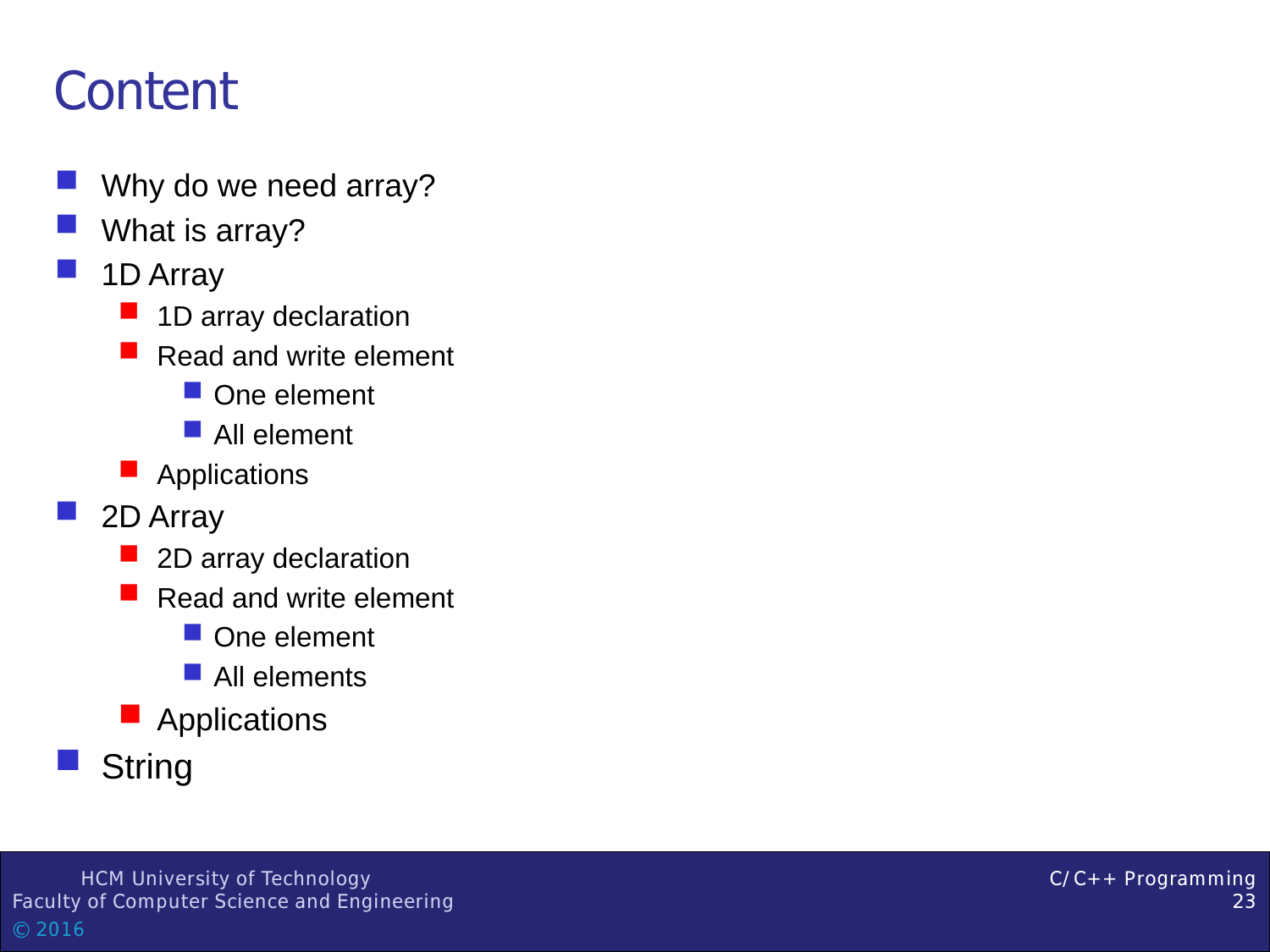

Content
Why do we need array?
What is array?
1D Array
1D array declaration
Read and write element
One element
All element
Applications
2D Array
2D array declaration
Read and write element
One element
All elements
Applications
String